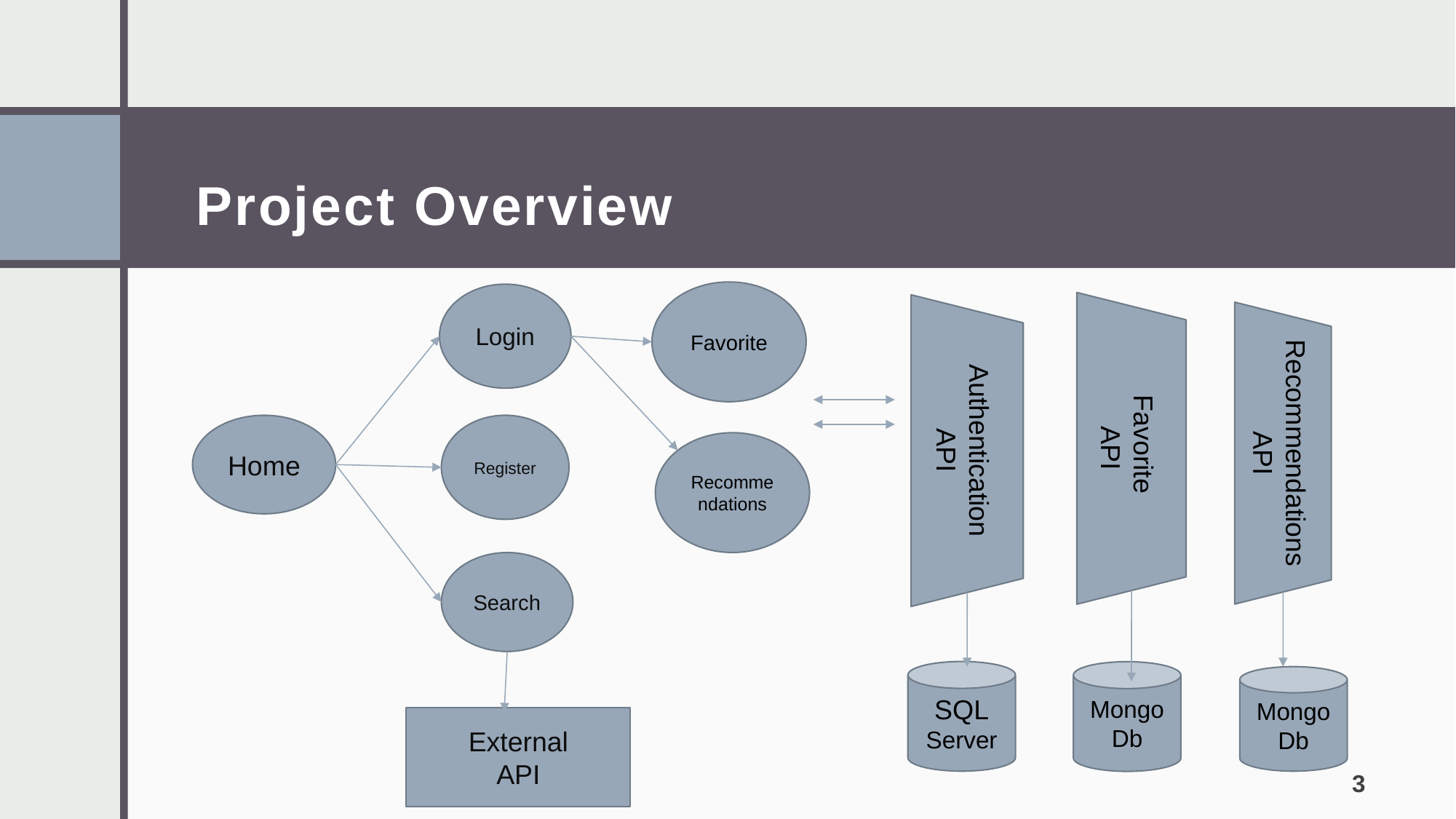

# Project Overview

Favorite
Login

Favorite
API
Authentication
API
Recommendations
API

Register
Home
Recommendations
Search
SQL
Server
Mongo
Db
Mongo
Db
External
API
3